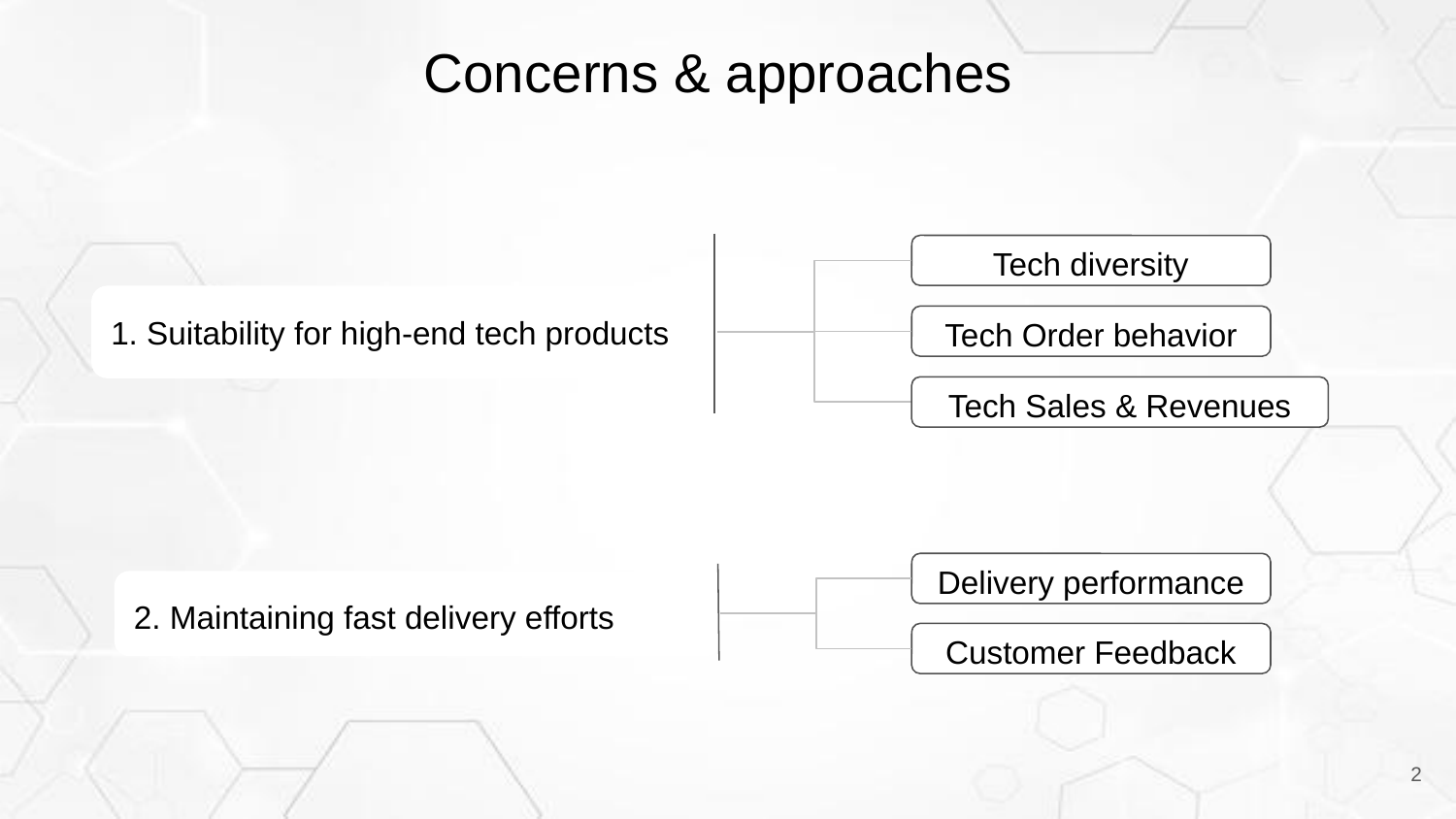

# Concerns & approaches
Tech diversity
1. Suitability for high-end tech products
Tech Order behavior
Tech Sales & Revenues
Delivery performance
2. Maintaining fast delivery efforts
Customer Feedback
2